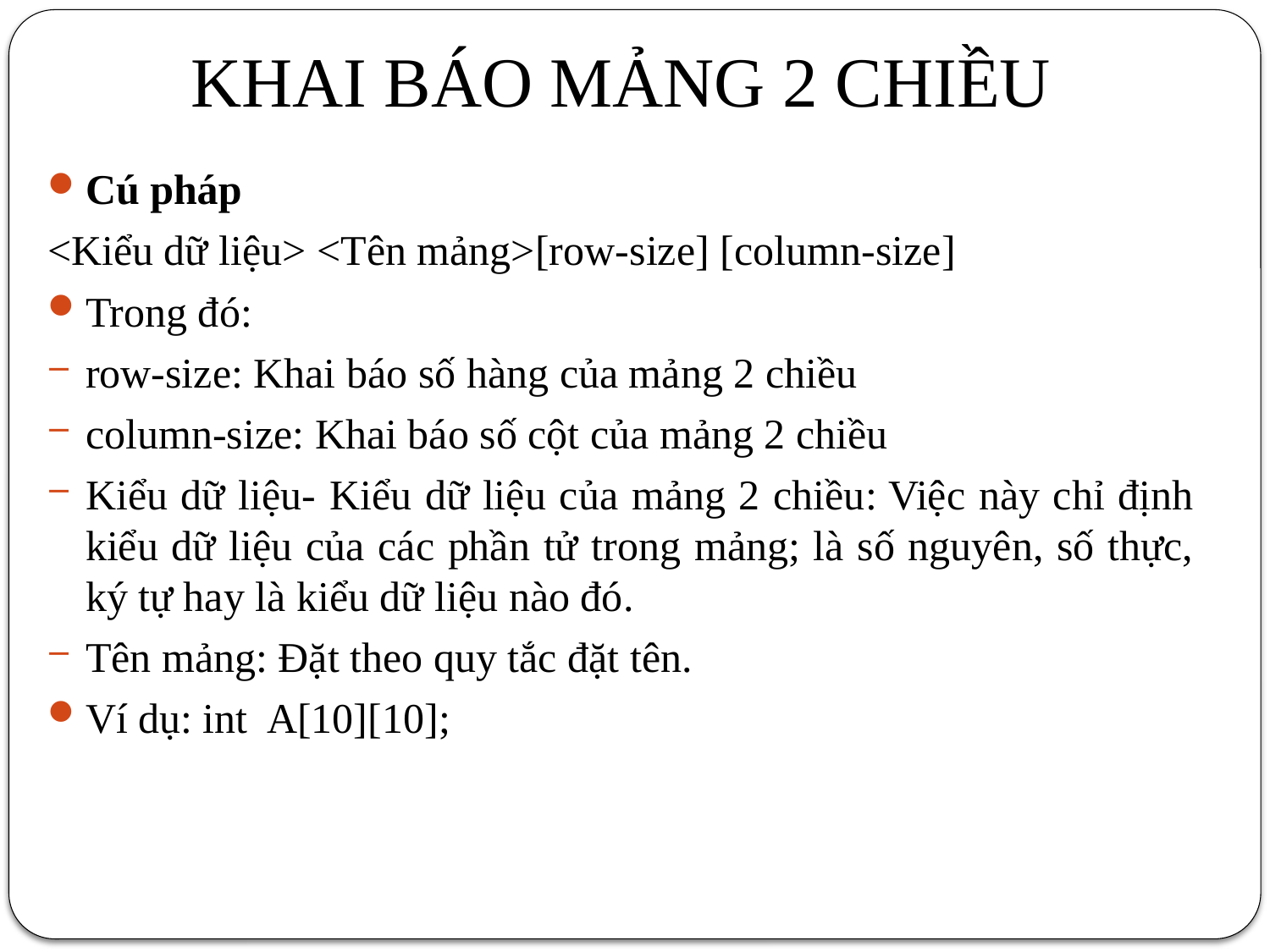

# KHAI BÁO MẢNG 2 CHIỀU
Cú pháp
<Kiểu dữ liệu> <Tên mảng>[row-size] [column-size]
Trong đó:
row-size: Khai báo số hàng của mảng 2 chiều
column-size: Khai báo số cột của mảng 2 chiều
Kiểu dữ liệu- Kiểu dữ liệu của mảng 2 chiều: Việc này chỉ định kiểu dữ liệu của các phần tử trong mảng; là số nguyên, số thực, ký tự hay là kiểu dữ liệu nào đó.
Tên mảng: Đặt theo quy tắc đặt tên.
Ví dụ: int  A[10][10];